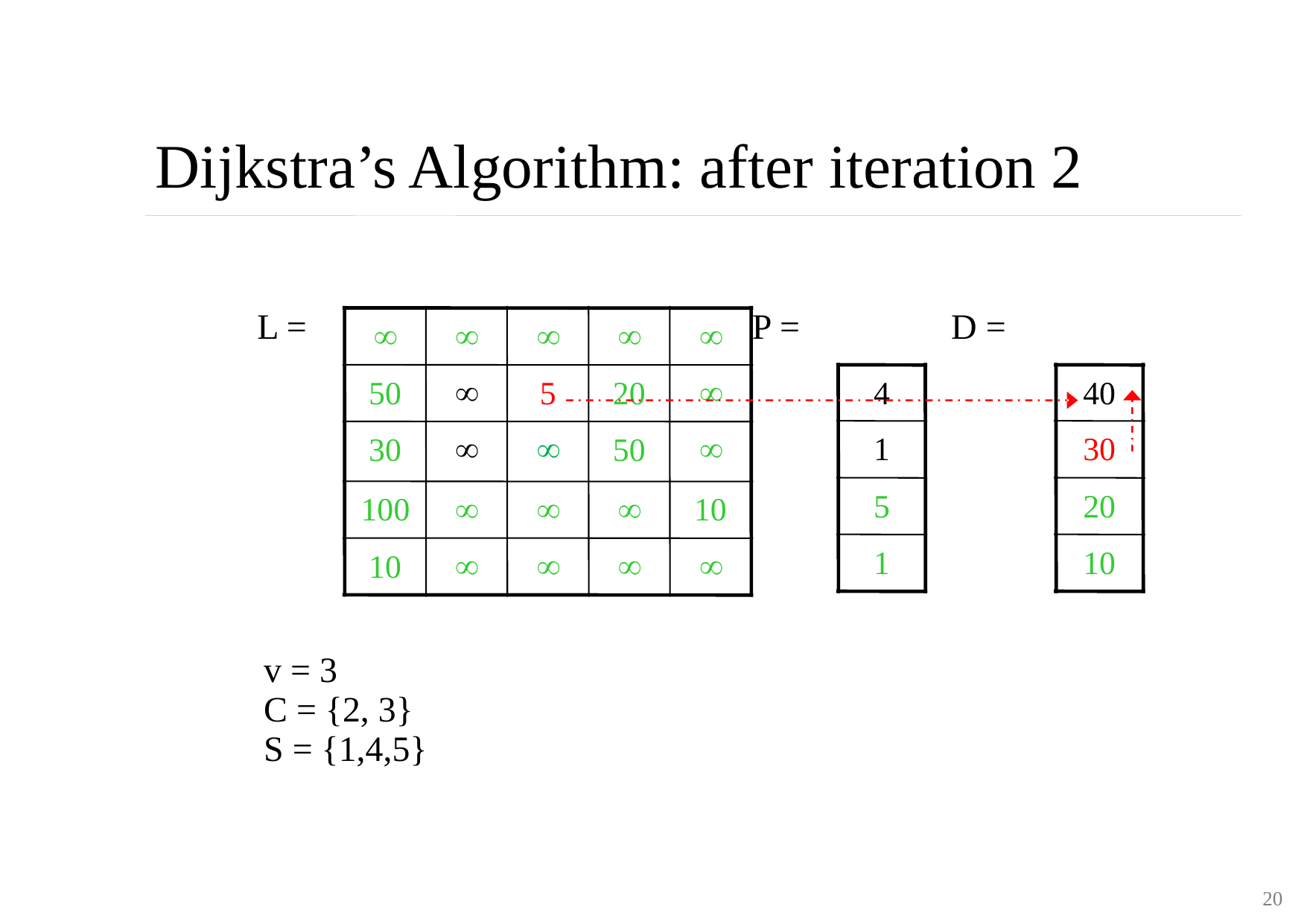

Dijkstra’s Algorithm: after iteration 2

 L =                                                  P =                 D =

∞
∞
∞
∞
∞

∞
∞
50
5
20
4
40

∞
∞
∞
1
30
30
50

5
20
∞
∞
∞
100
10

1
10
∞
∞
∞
∞
10

v = 3
C = {2, 3}
S = {1,4,5}

20